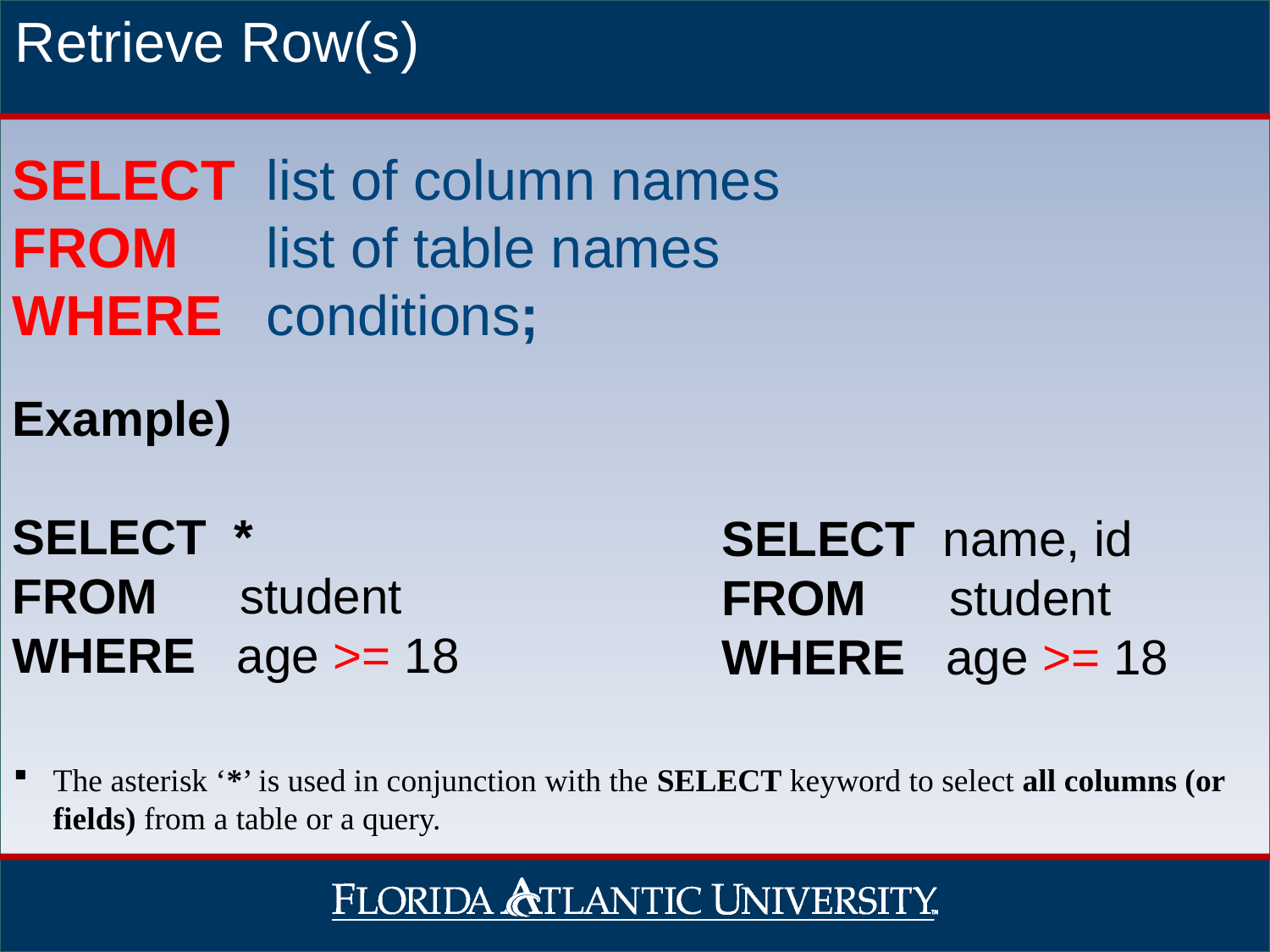

Retrieve Row(s)
SELECT	list of column names
FROM	list of table names
WHERE	conditions;
Example)

SELECT  *
FROM      student
WHERE   age >= 18
SELECT  name, id
FROM      student
WHERE   age >= 18
The asterisk ‘*’ is used in conjunction with the SELECT keyword to select all columns (or fields) from a table or a query.